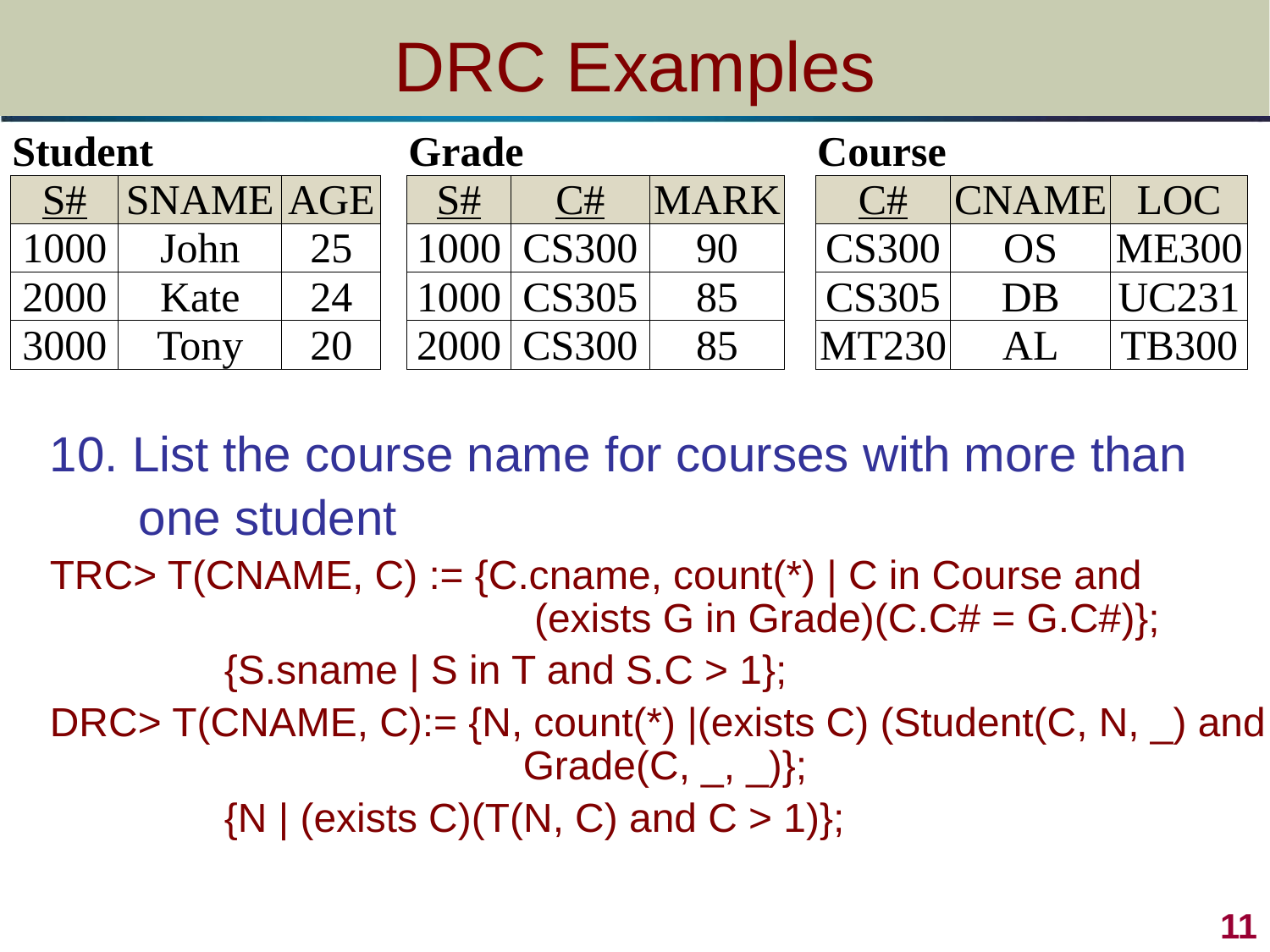

# DRC Examples
| Student |  |  |  | Grade |  |  |  | Course |  |  |
| --- | --- | --- | --- | --- | --- | --- | --- | --- | --- | --- |
| S# | SNAME | AGE |  | S# | C# | MARK |  | C# | CNAME | LOC |
| 1000 | John | 25 |  | 1000 | CS300 | 90 |  | CS300 | OS | ME300 |
| 2000 | Kate | 24 |  | 1000 | CS305 | 85 |  | CS305 | DB | UC231 |
| 3000 | Tony | 20 |  | 2000 | CS300 | 85 |  | MT230 | AL | TB300 |
10. List the course name for courses with more than
	   one student
TRC> T(CNAME, C) := {C.cname, count(*) | C in Course and
			     (exists G in Grade)(C.C# = G.C#)};
		{S.sname | S in T and S.C > 1};
DRC> T(CNAME, C):= {N, count(*) |(exists C) (Student(C, N, _) and 			    Grade(C, _, _)};
 		{N | (exists C)(T(N, C) and C > 1)};
11